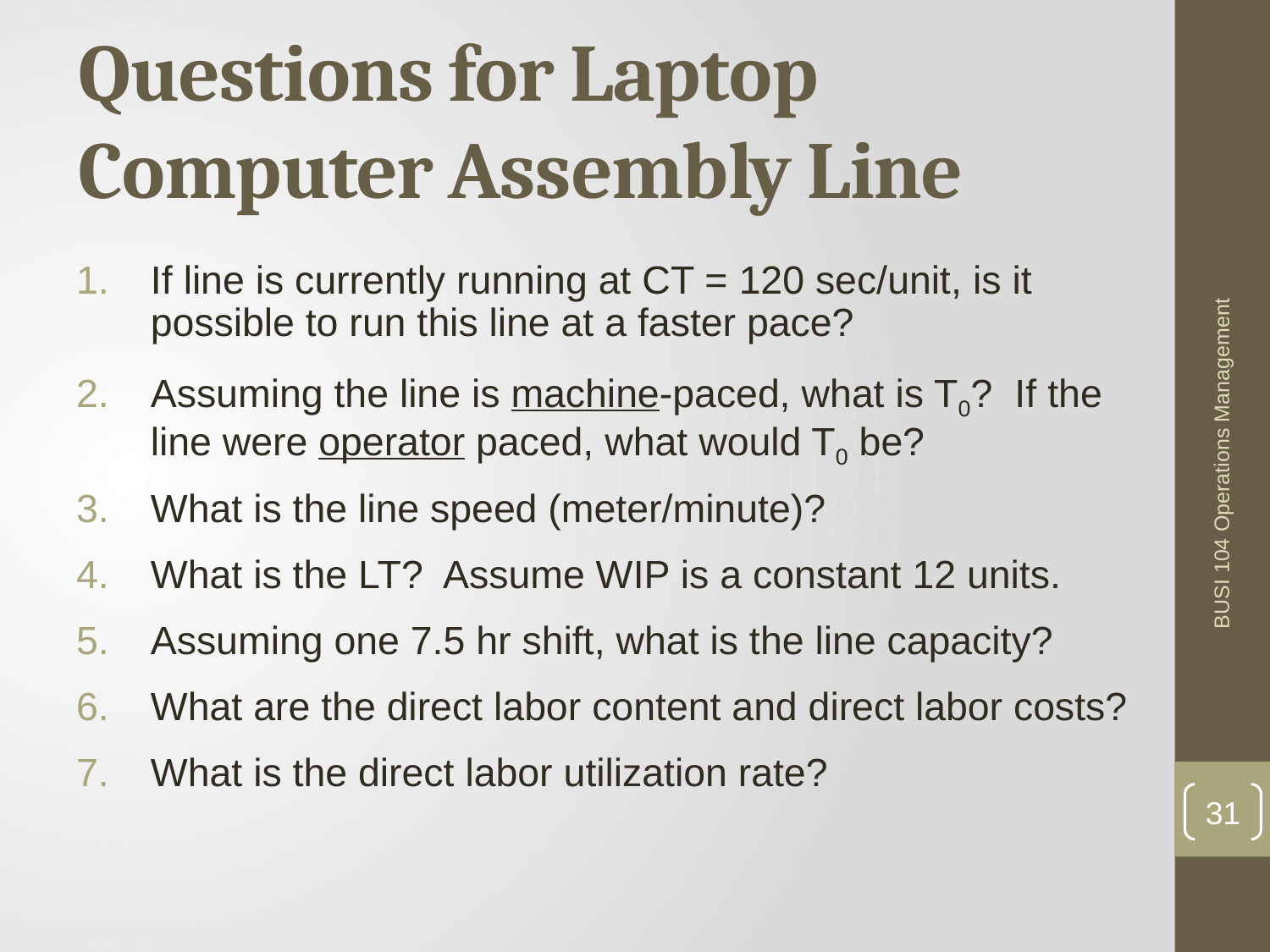

# Questions for Laptop Computer Assembly Line
If line is currently running at CT = 120 sec/unit, is it possible to run this line at a faster pace?
Assuming the line is machine-paced, what is T0?  If the line were operator paced, what would T0 be?
What is the line speed (meter/minute)?
What is the LT?  Assume WIP is a constant 12 units.
Assuming one 7.5 hr shift, what is the line capacity?
What are the direct labor content and direct labor costs?
What is the direct labor utilization rate?

BUSI 104 Operations Management
31